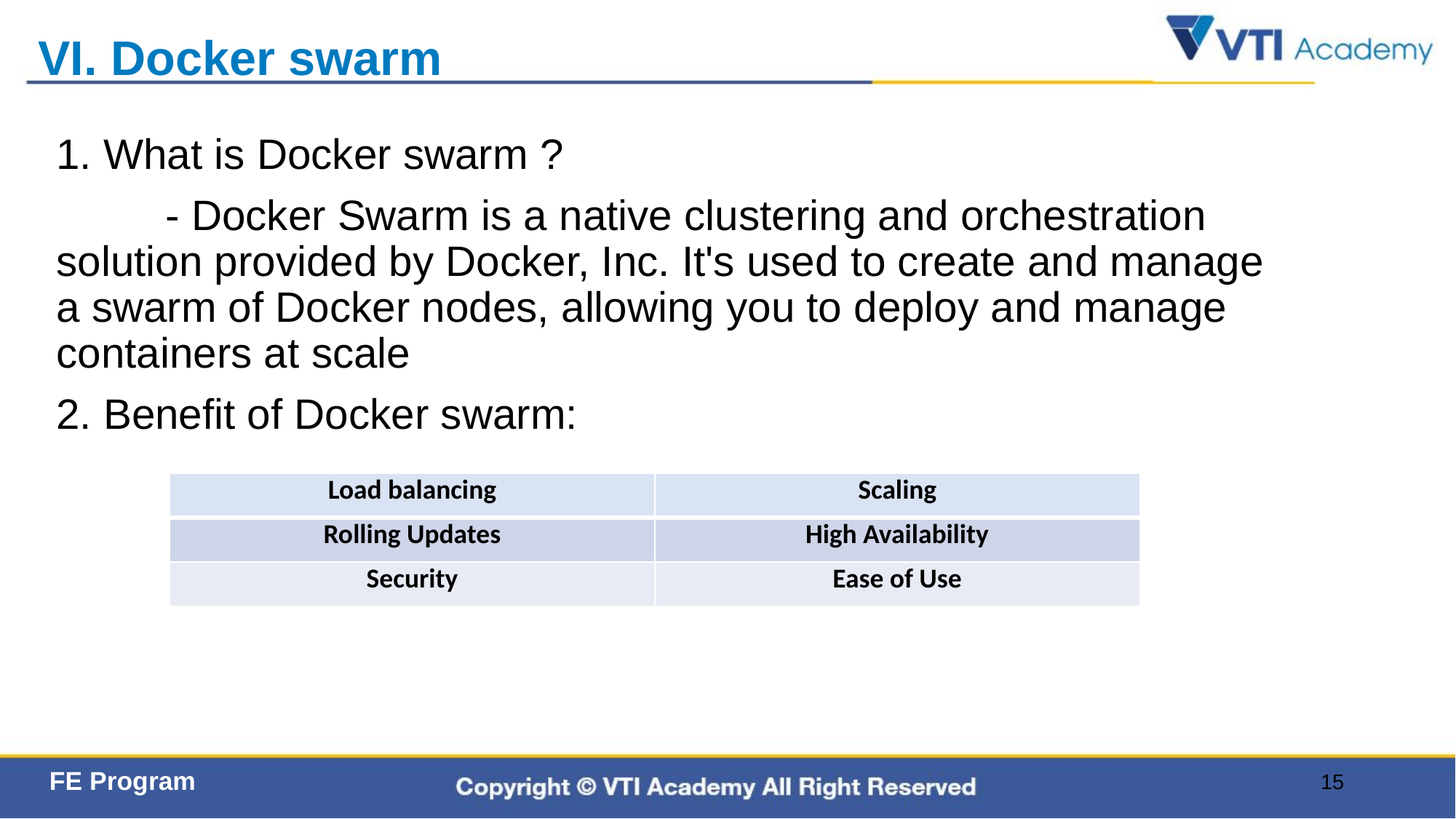

# VI. Docker swarm
1. What is Docker swarm ?
	- Docker Swarm is a native clustering and orchestration solution provided by Docker, Inc. It's used to create and manage a swarm of Docker nodes, allowing you to deploy and manage containers at scale
2. Benefit of Docker swarm:

| Load balancing | Scaling |
| --- | --- |
| Rolling Updates | High Availability |
| Security | Ease of Use |
15